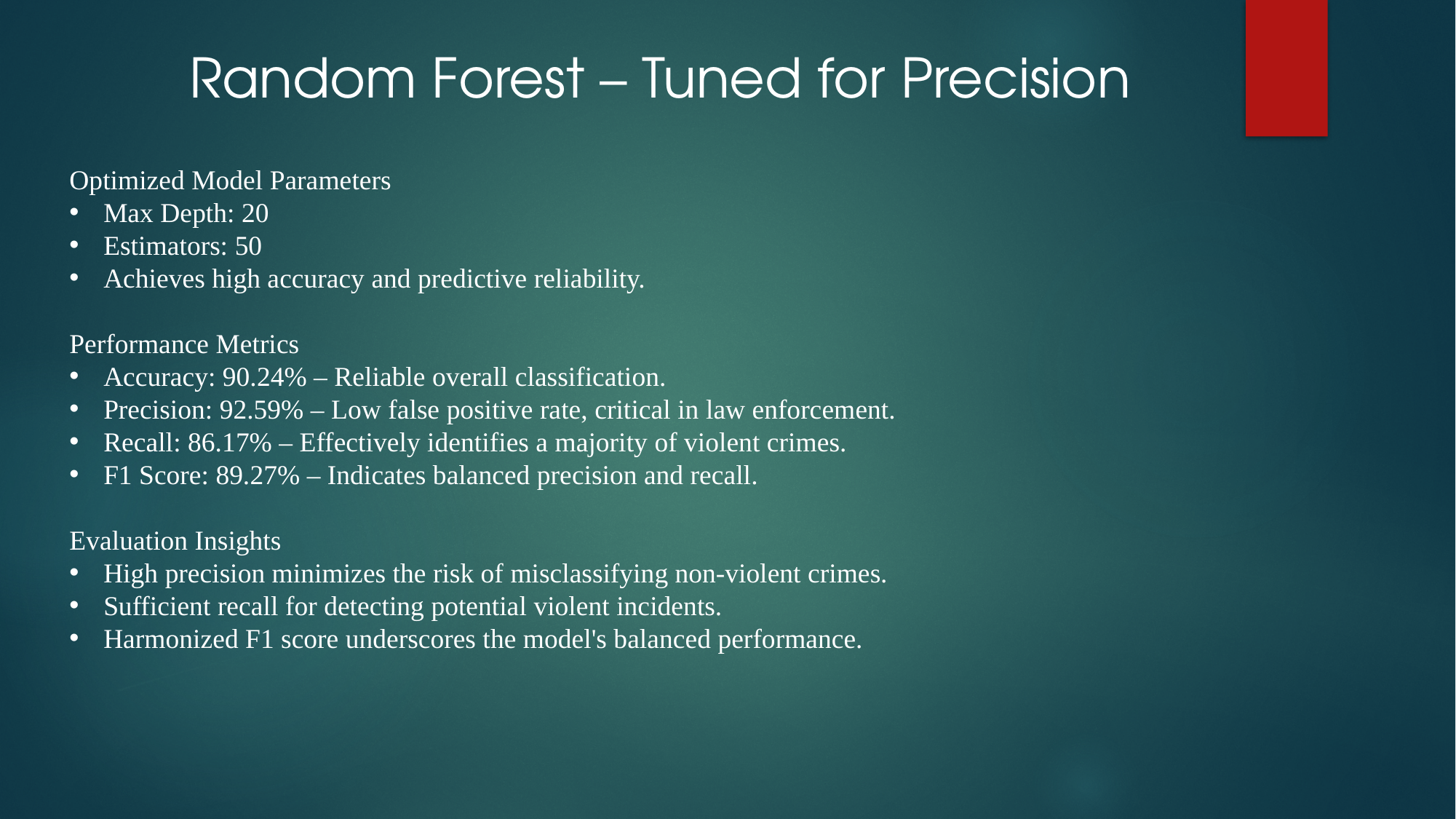

Random Forest – Tuned for Precision

Optimized Model Parameters
Max Depth: 20
Estimators: 50
Achieves high accuracy and predictive reliability.

Performance Metrics
Accuracy: 90.24% – Reliable overall classification.
Precision: 92.59% – Low false positive rate, critical in law enforcement.
Recall: 86.17% – Effectively identifies a majority of violent crimes.
F1 Score: 89.27% – Indicates balanced precision and recall.

Evaluation Insights
High precision minimizes the risk of misclassifying non-violent crimes.
Sufficient recall for detecting potential violent incidents.
Harmonized F1 score underscores the model's balanced performance.